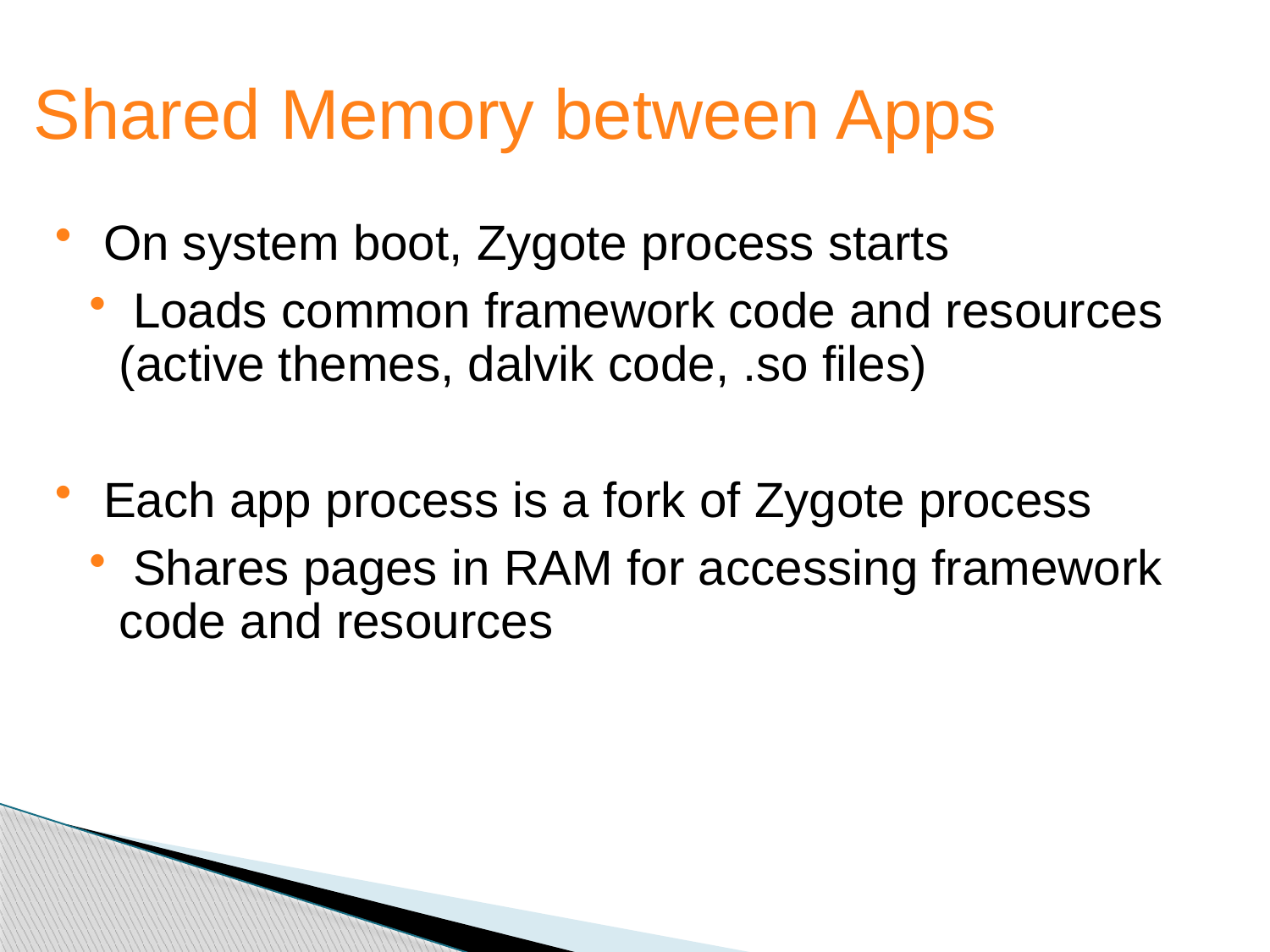

Shared Memory between Apps
On system boot, Zygote process starts
 Loads common framework code and resources (active themes, dalvik code, .so files)

Each app process is a fork of Zygote process
 Shares pages in RAM for accessing framework code and resources